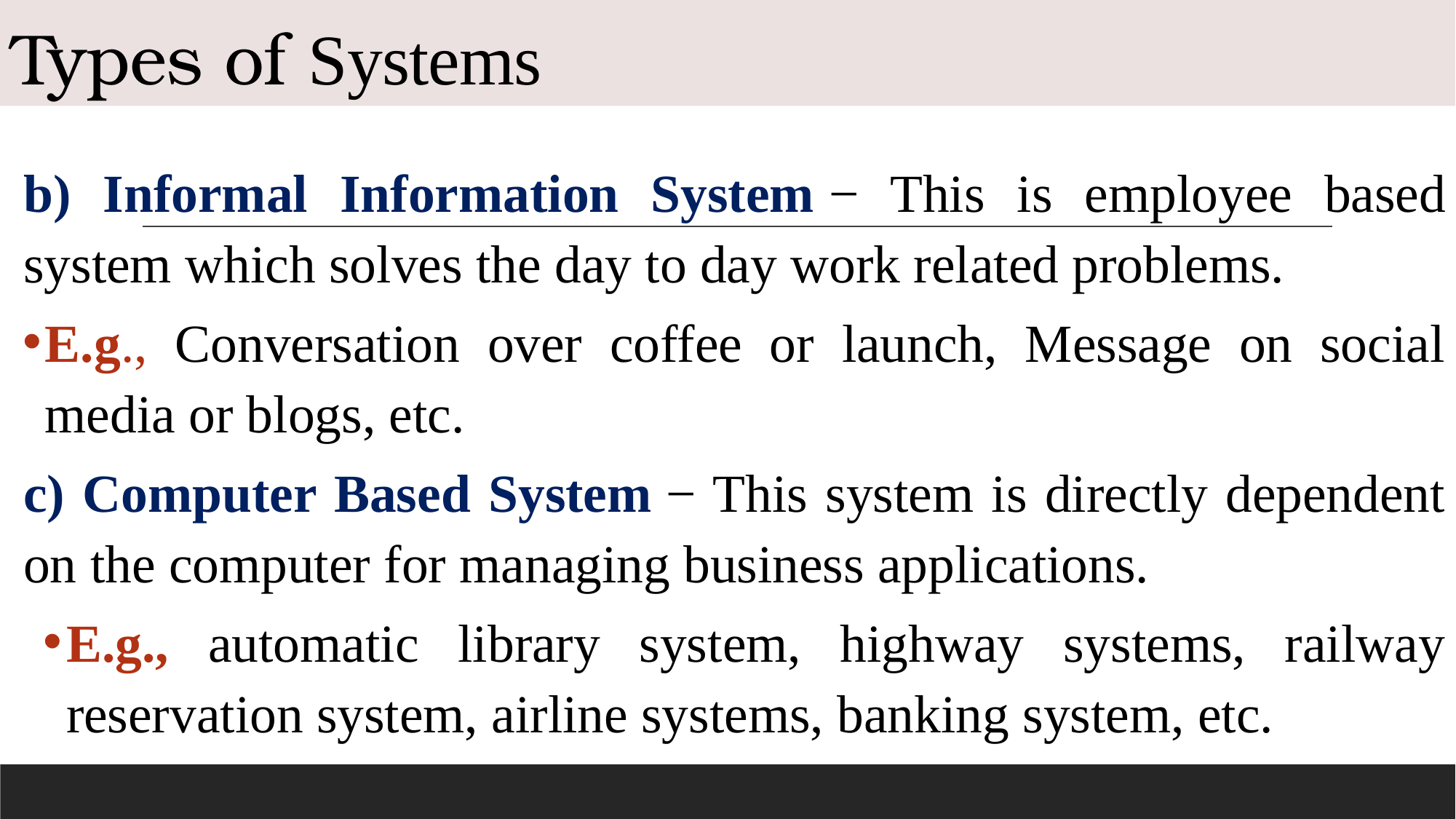

# Types of Systems
b) Informal Information System − This is employee based system which solves the day to day work related problems.
E.g., Conversation over coffee or launch, Message on social media or blogs, etc.
c) Computer Based System − This system is directly dependent on the computer for managing business applications.
E.g., automatic library system, highway systems, railway reservation system, airline systems, banking system, etc.